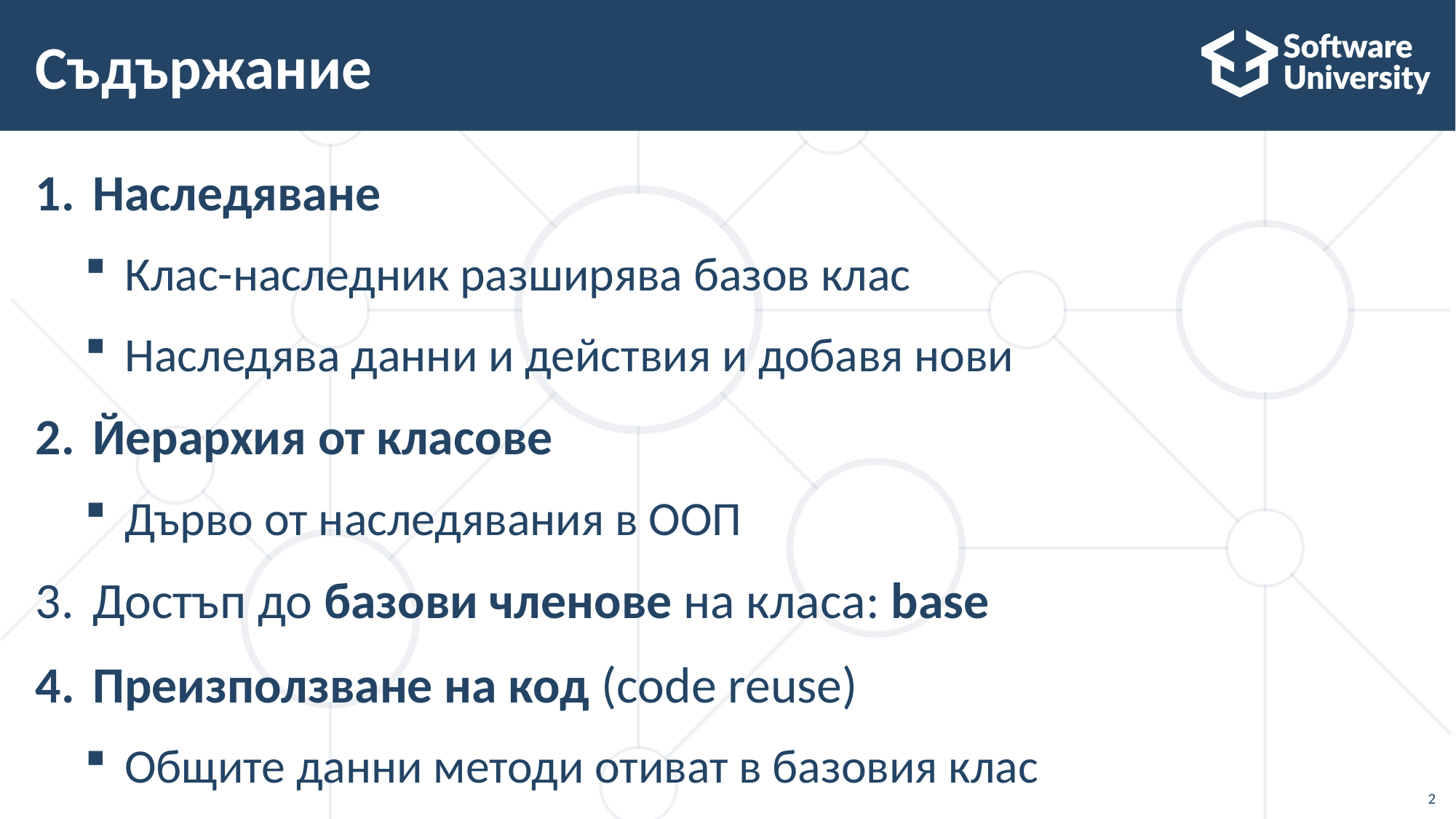

# Съдържание
Наследяване
Клас-наследник разширява базов клас
Наследява данни и действия и добавя нови
Йерархия от класове
Дърво от наследявания в ООП
Достъп до базови членове на класа: base
Преизползване на код (code reuse)
Общите данни методи отиват в базовия клас
2